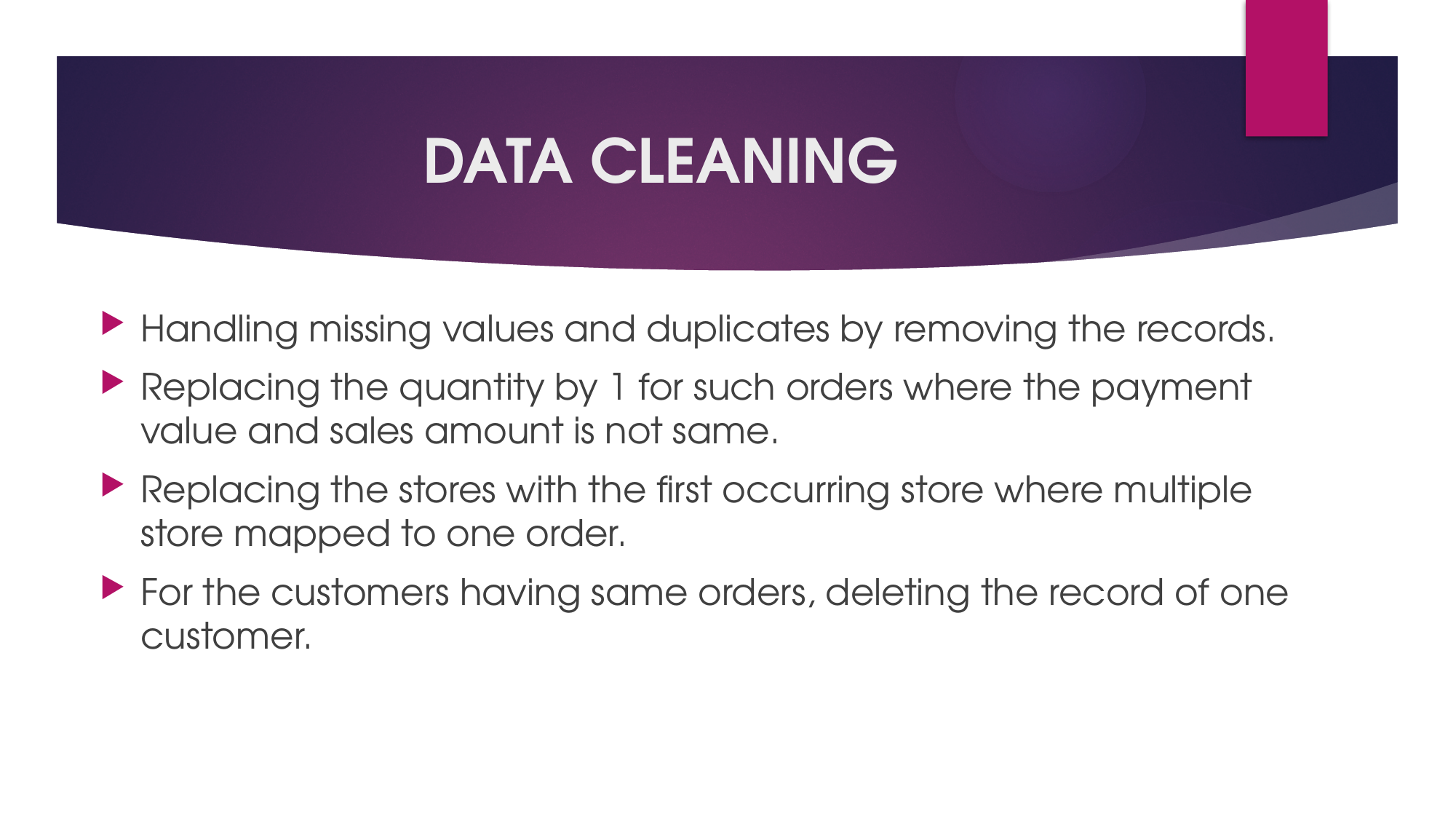

# DATA CLEANING
Handling missing values and duplicates by removing the records.
Replacing the quantity by 1 for such orders where the payment value and sales amount is not same.
Replacing the stores with the first occurring store where multiple store mapped to one order.
For the customers having same orders, deleting the record of one customer.